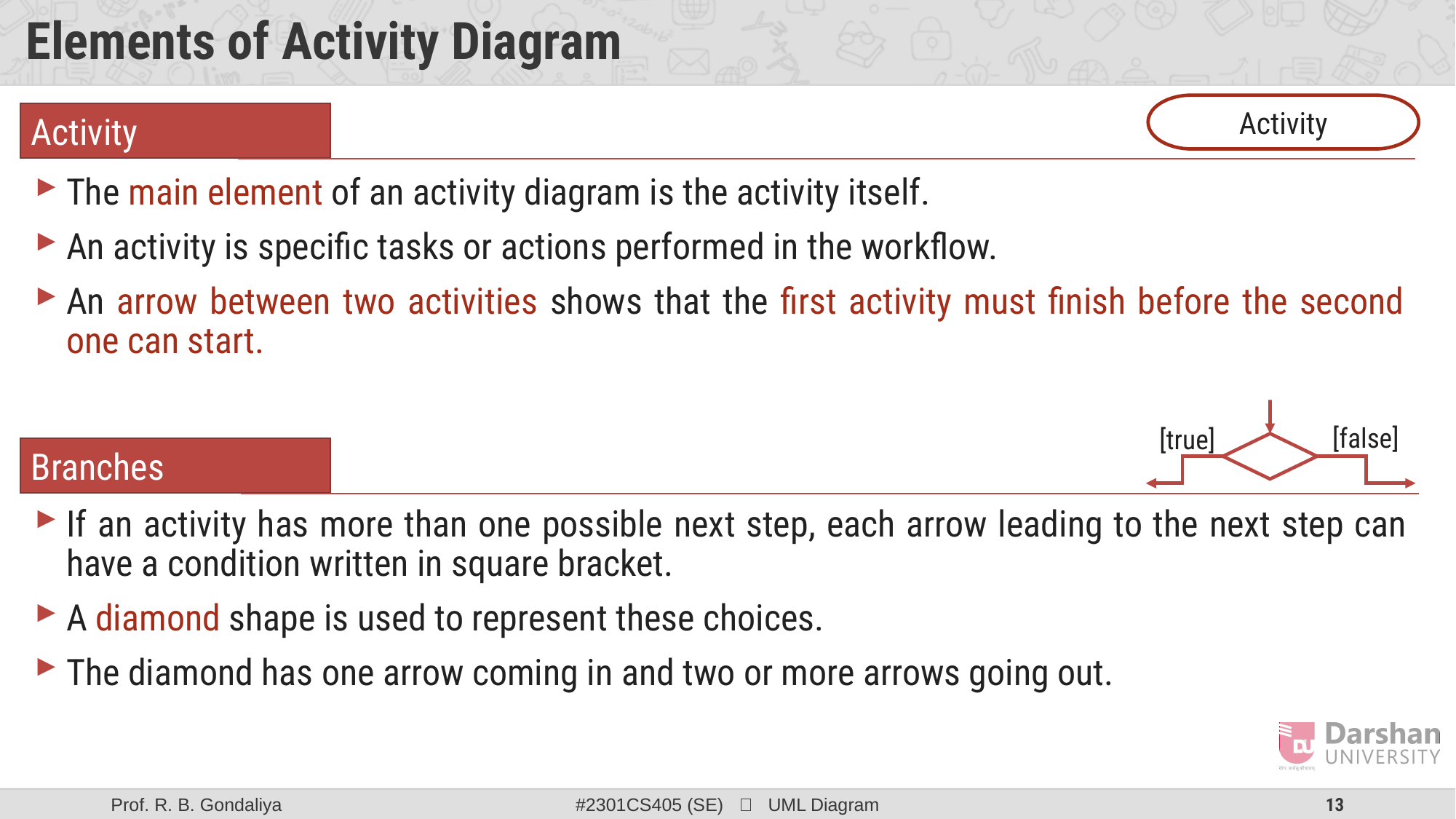

# Elements of Activity Diagram
Activity
Activity
The main element of an activity diagram is the activity itself.
An activity is specific tasks or actions performed in the workflow.
An arrow between two activities shows that the first activity must finish before the second one can start.
[false]
[true]

Branches
If an activity has more than one possible next step, each arrow leading to the next step can have a condition written in square bracket.
A diamond shape is used to represent these choices.
The diamond has one arrow coming in and two or more arrows going out.